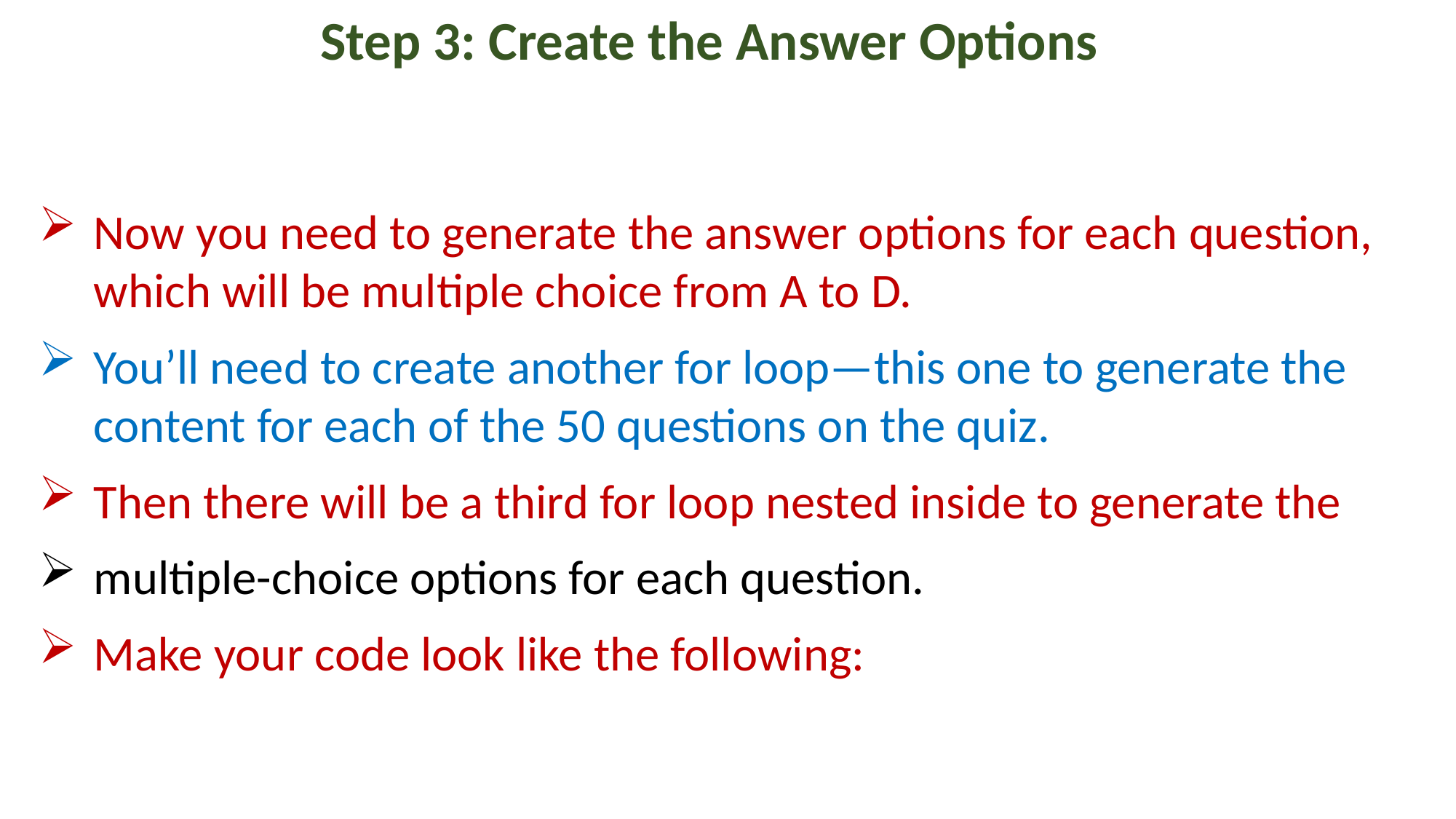

Step 3: Create the Answer Options
Now you need to generate the answer options for each question, which will be multiple choice from A to D.
You’ll need to create another for loop—this one to generate the content for each of the 50 questions on the quiz.
Then there will be a third for loop nested inside to generate the
multiple-choice options for each question.
Make your code look like the following: